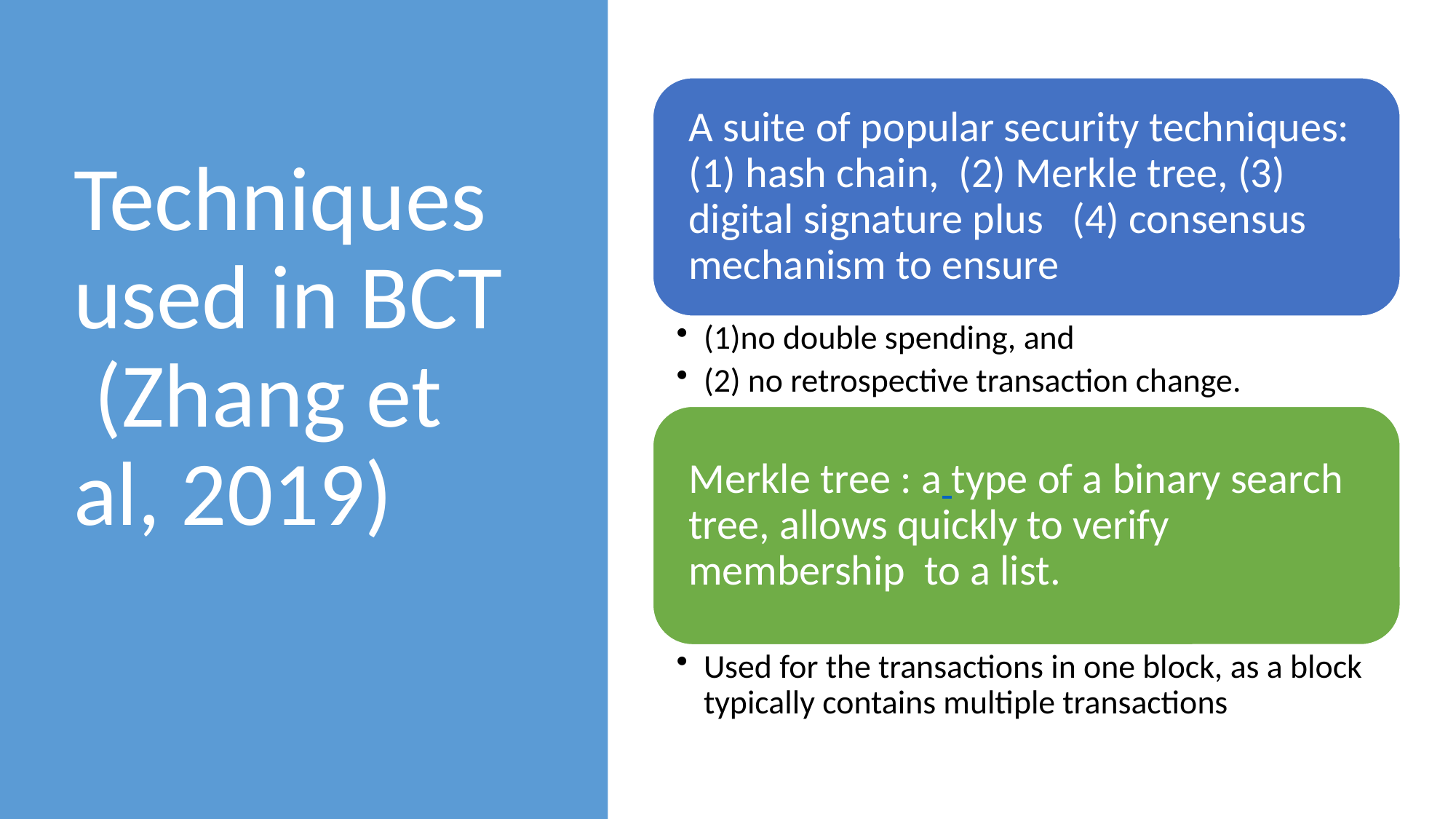

# Techniques used in BCT  (Zhang et al, 2019)
A suite of popular security techniques:(1) hash chain,  (2) Merkle tree, (3) digital signature plus   (4) consensus mechanism to ensure
(1)no double spending, and
(2) no retrospective transaction change.
Merkle tree : a type of a binary search tree, allows quickly to verify membership  to a list.
Used for the transactions in one block, as a block typically contains multiple transactions